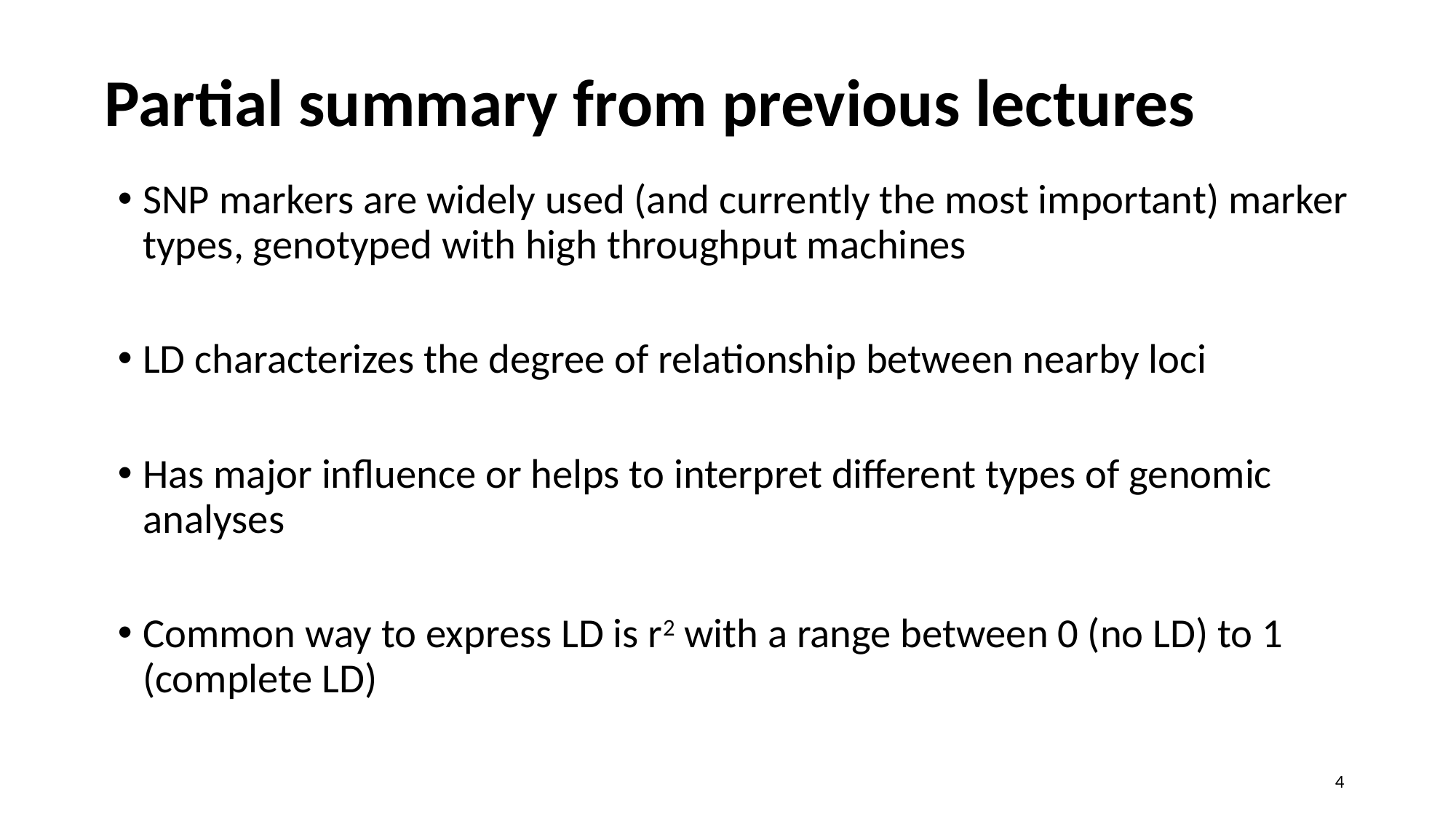

# Partial summary from previous lectures
SNP markers are widely used (and currently the most important) marker types, genotyped with high throughput machines

LD characterizes the degree of relationship between nearby loci

Has major influence or helps to interpret different types of genomic analyses

Common way to express LD is r2 with a range between 0 (no LD) to 1 (complete LD)

4